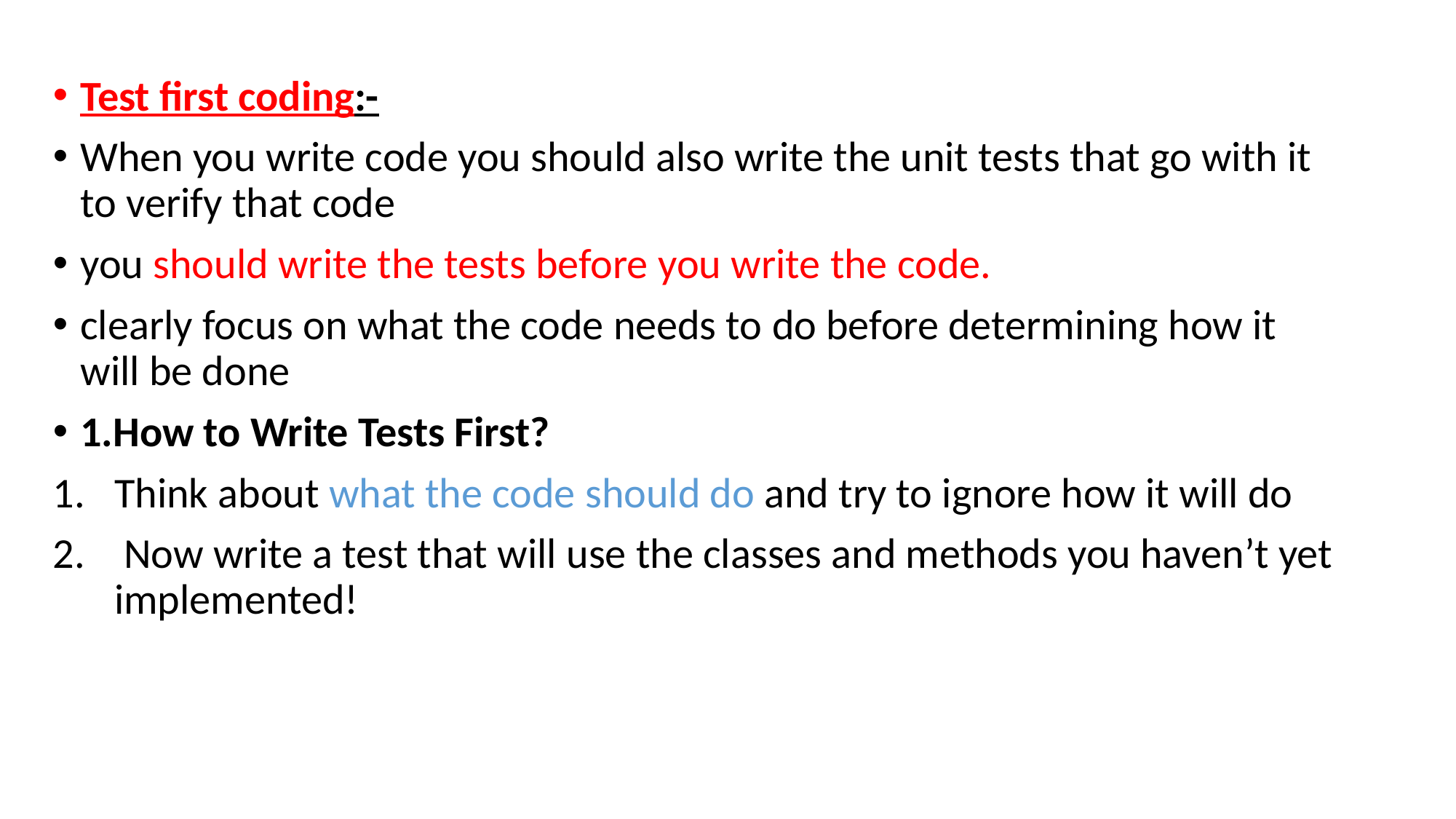

Test first coding:-
When you write code you should also write the unit tests that go with it to verify that code
you should write the tests before you write the code.
clearly focus on what the code needs to do before determining how it will be done
1.How to Write Tests First?
Think about what the code should do and try to ignore how it will do
 Now write a test that will use the classes and methods you haven’t yet implemented!